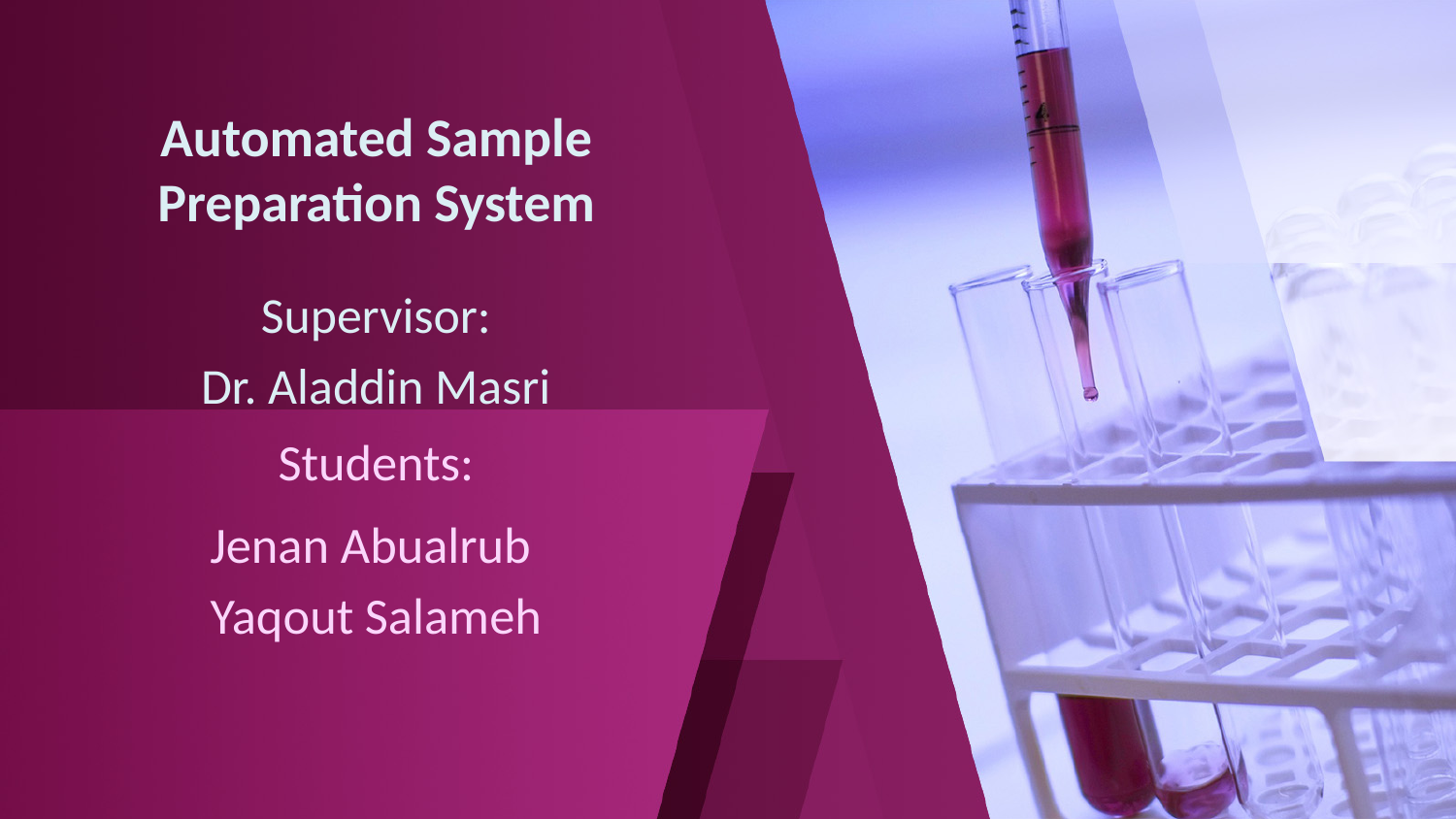

Automated Sample Preparation System
Supervisor:
Dr. Aladdin Masri
Students:
Jenan Abualrub
Yaqout Salameh